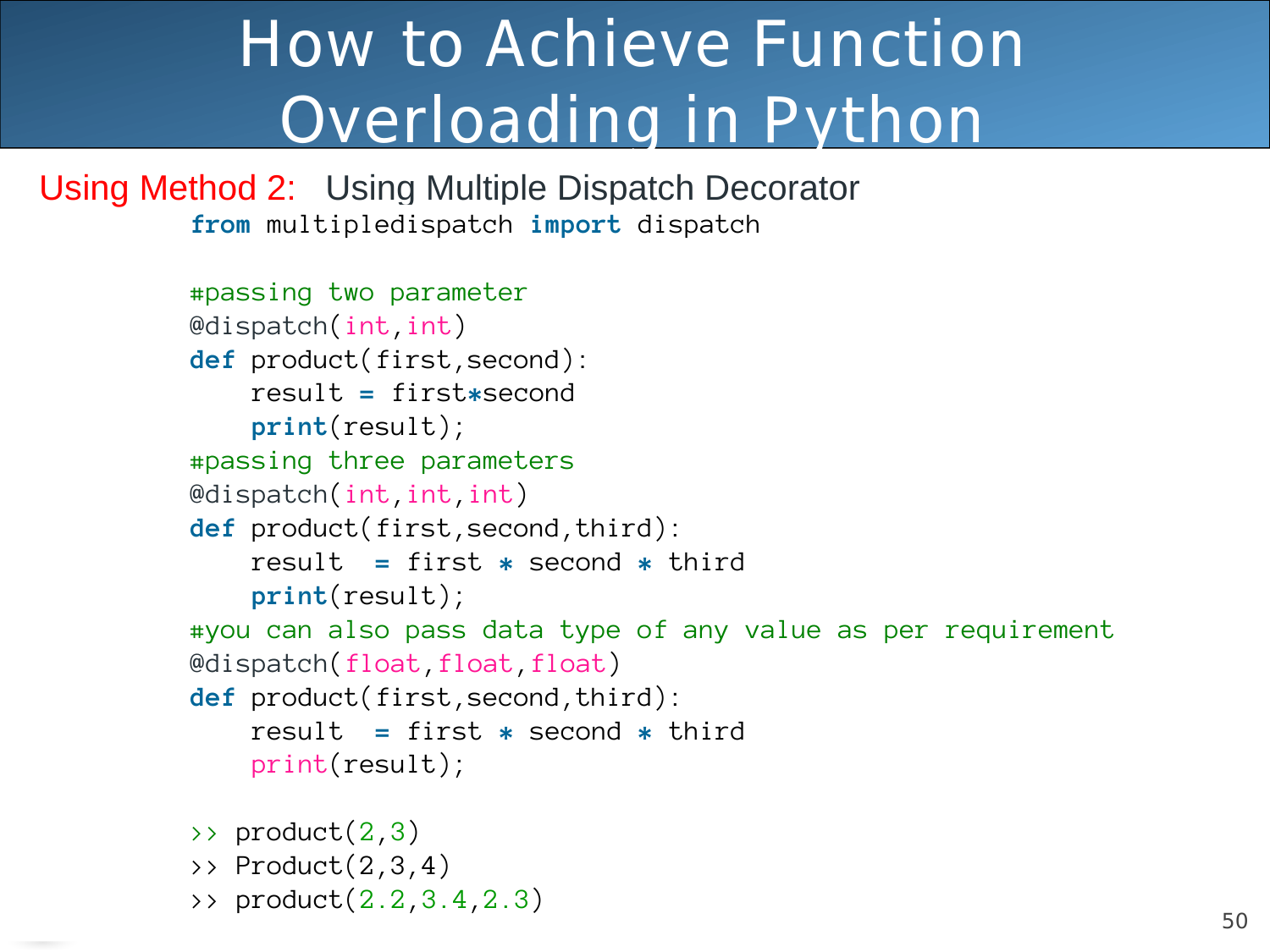

# How to Achieve Function Overloading in Python
Using Method 2:   Using Multiple Dispatch Decorator
from multipledispatch import dispatch

#passing two parameter
@dispatch(int,int)
def product(first,second):
    result = first*second
    print(result);
#passing three parameters
@dispatch(int,int,int)
def product(first,second,third):
    result  = first * second * third
    print(result);
#you can also pass data type of any value as per requirement
@dispatch(float,float,float)
def product(first,second,third):
    result  = first * second * third
    print(result);

>> product(2,3)
>> Product(2,3,4)
>> product(2.2,3.4,2.3)